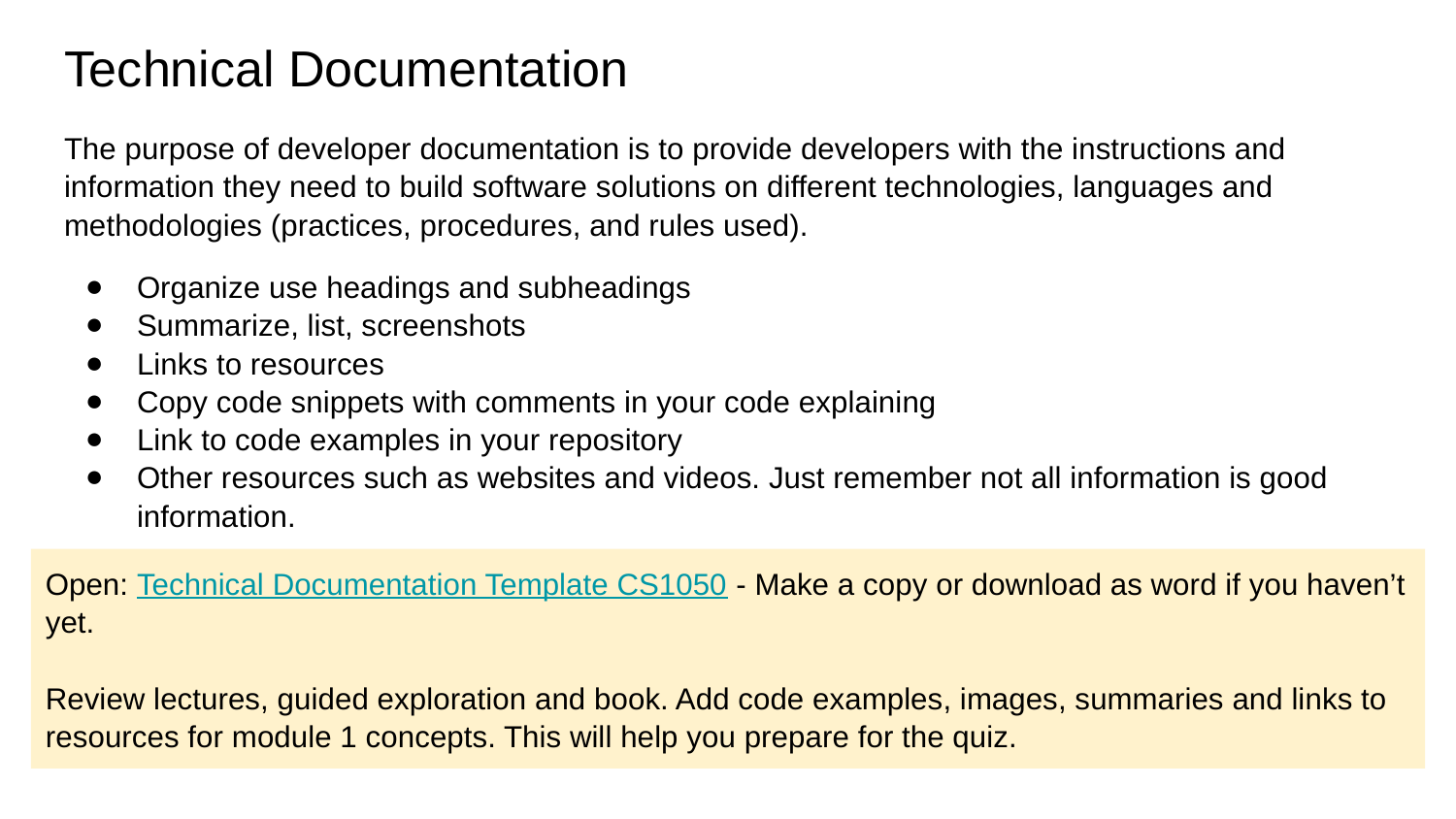

# Technical Documentation
The purpose of developer documentation is to provide developers with the instructions and information they need to build software solutions on different technologies, languages and methodologies (practices, procedures, and rules used).
Organize use headings and subheadings
Summarize, list, screenshots
Links to resources
Copy code snippets with comments in your code explaining
Link to code examples in your repository
Other resources such as websites and videos. Just remember not all information is good information.
Open: Technical Documentation Template CS1050 - Make a copy or download as word if you haven’t yet.

Review lectures, guided exploration and book. Add code examples, images, summaries and links to resources for module 1 concepts. This will help you prepare for the quiz.